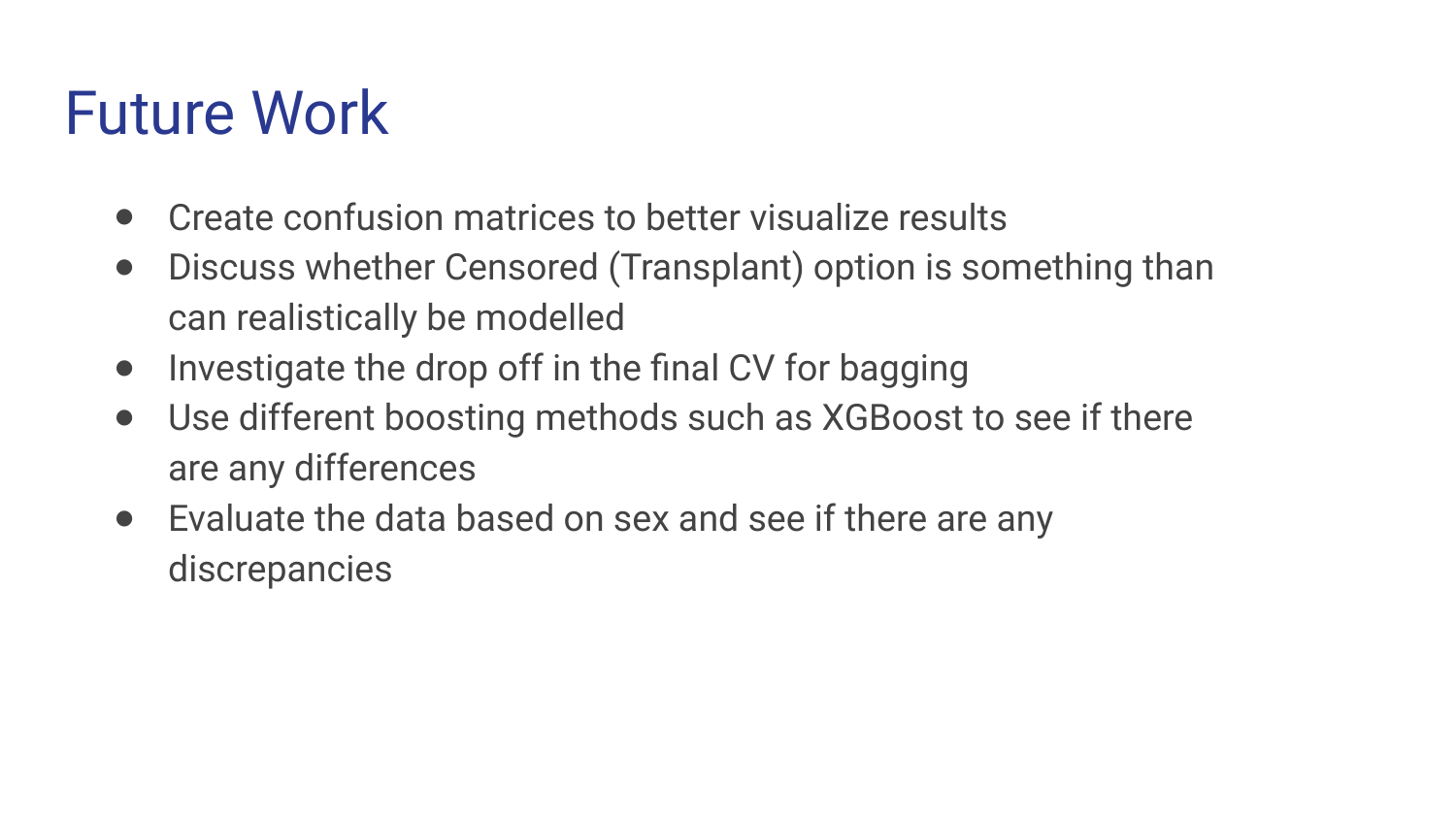

# Future Work
Create confusion matrices to better visualize results
Discuss whether Censored (Transplant) option is something than can realistically be modelled
Investigate the drop off in the final CV for bagging
Use different boosting methods such as XGBoost to see if there are any differences
Evaluate the data based on sex and see if there are any discrepancies